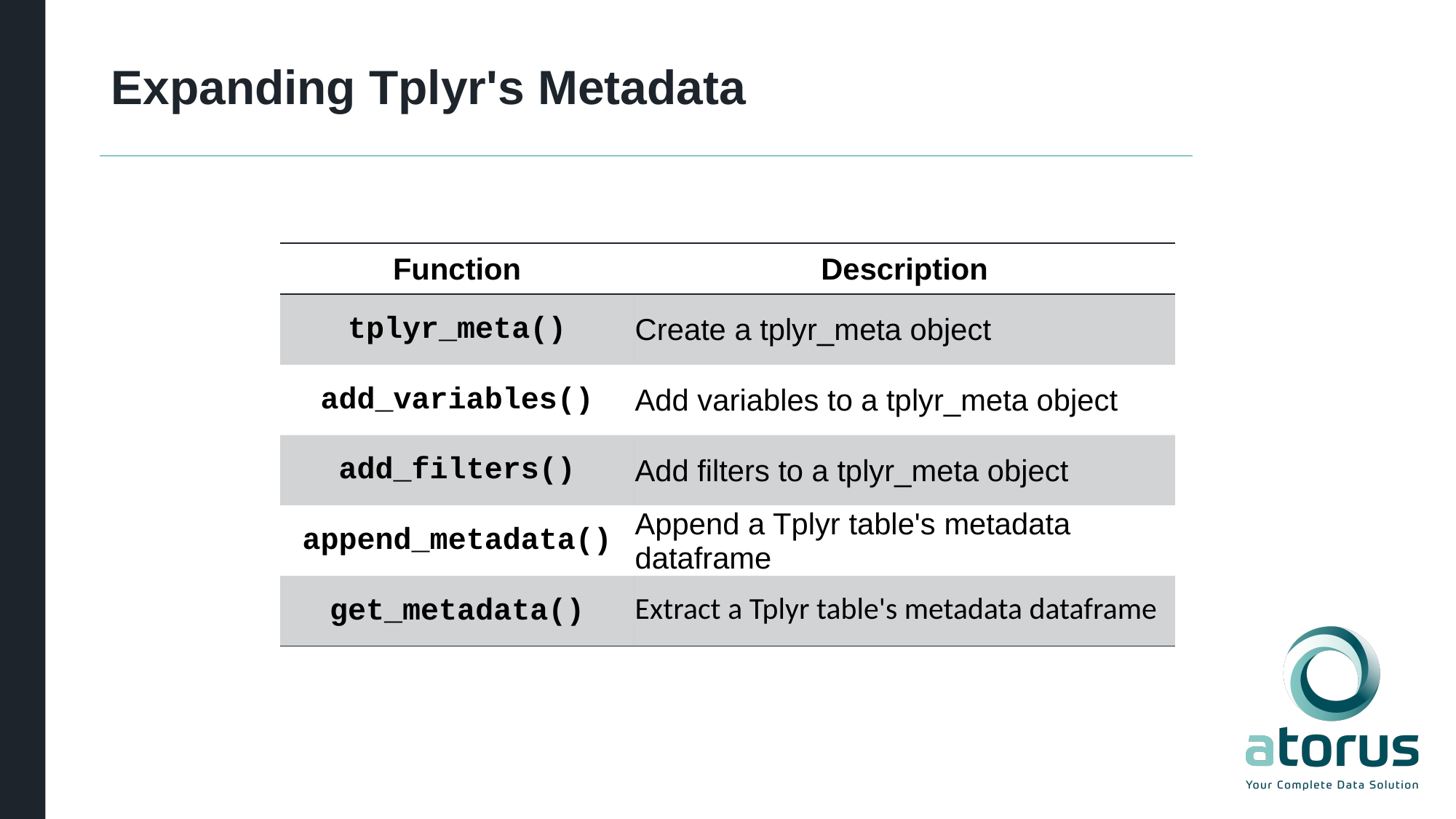

# Expanding Tplyr's Metadata
| Function | Description |
| --- | --- |
| tplyr\_meta() | Create a tplyr\_meta object |
| add\_variables() | Add variables to a tplyr\_meta object |
| add\_filters() | Add filters to a tplyr\_meta object |
| append\_metadata() | Append a Tplyr table's metadata dataframe |
| get\_metadata() | Extract a Tplyr table's metadata dataframe |